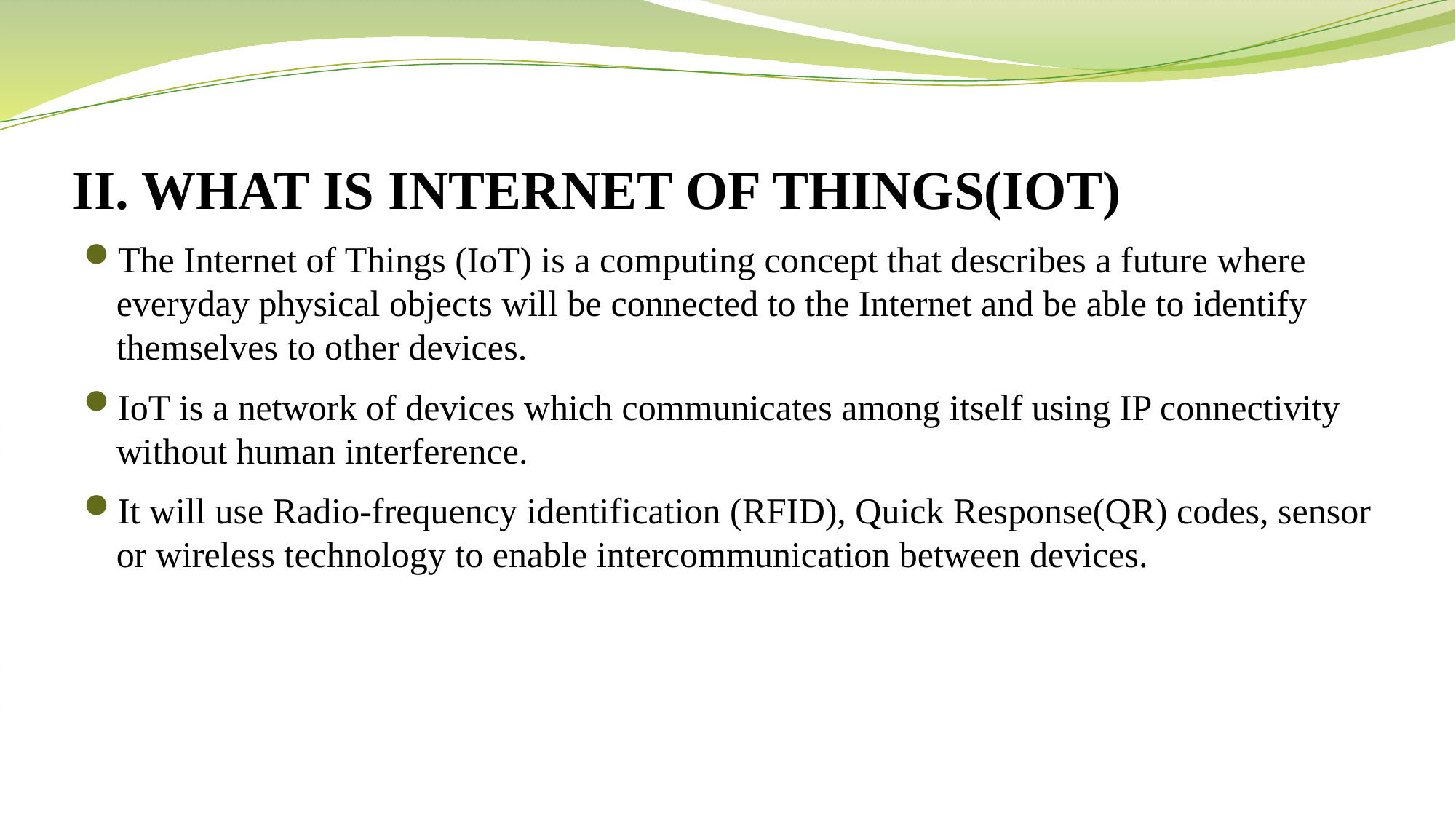

# II. WHAT IS INTERNET OF THINGS(IOT)
The Internet of Things (IoT) is a computing concept that describes a future where everyday physical objects will be connected to the Internet and be able to identify themselves to other devices.
IoT is a network of devices which communicates among itself using IP connectivity without human interference.
It will use Radio-frequency identification (RFID), Quick Response(QR) codes, sensor or wireless technology to enable intercommunication between devices.